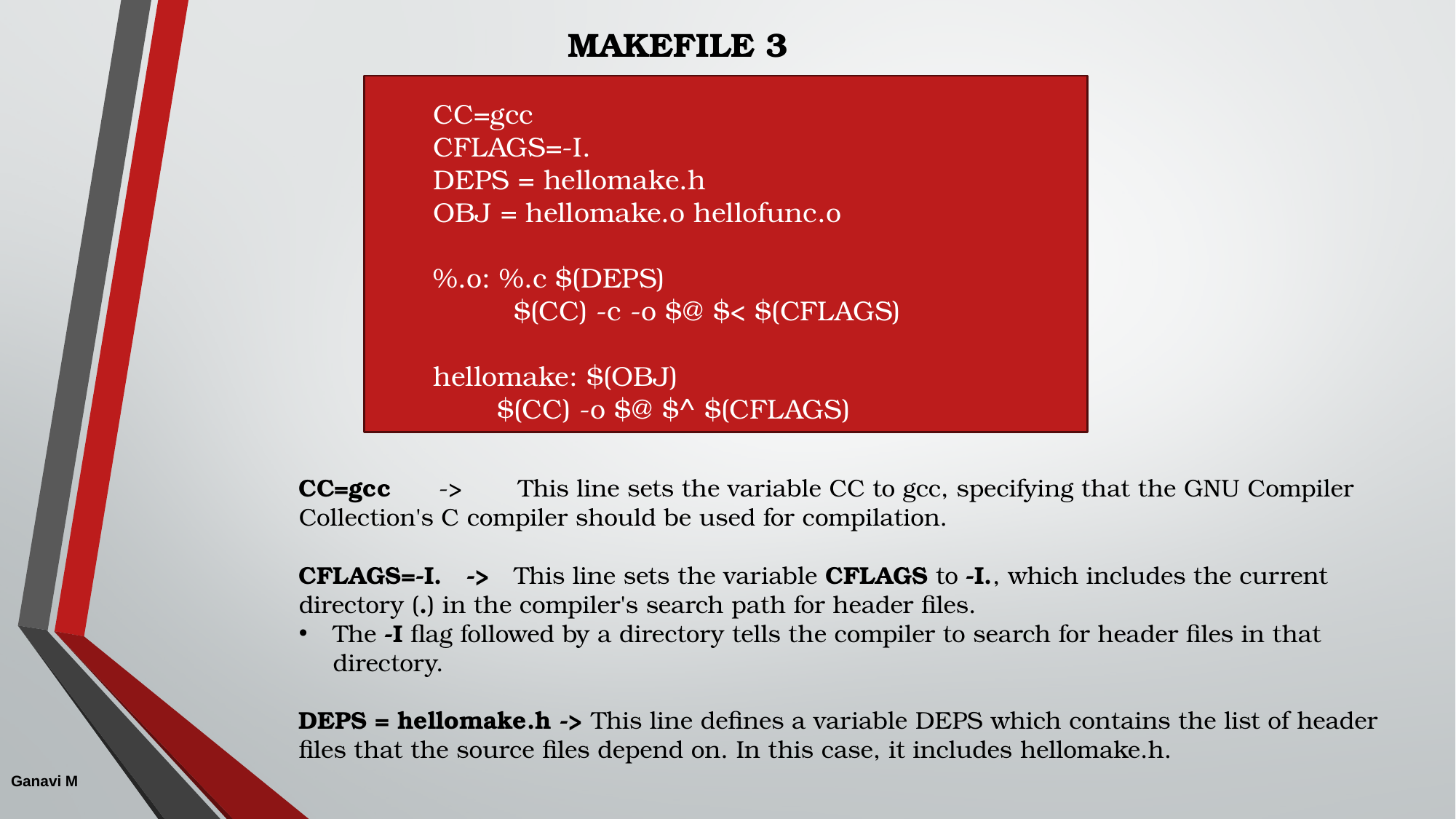

MAKEFILE 3

CC=gcc
CFLAGS=-I.
DEPS = hellomake.h
OBJ = hellomake.o hellofunc.o

%.o: %.c $(DEPS)
         $(CC) -c -o $@ $< $(CFLAGS)

hellomake: $(OBJ)
   $(CC) -o $@ $^ $(CFLAGS)

CC=gcc      ->       This line sets the variable CC to gcc, specifying that the GNU Compiler Collection's C compiler should be used for compilation.

CFLAGS=-I.   ->   This line sets the variable CFLAGS to -I., which includes the current directory (.) in the compiler's search path for header files.
The -I flag followed by a directory tells the compiler to search for header files in that directory.

DEPS = hellomake.h -> This line defines a variable DEPS which contains the list of header files that the source files depend on. In this case, it includes hellomake.h.

Ganavi M